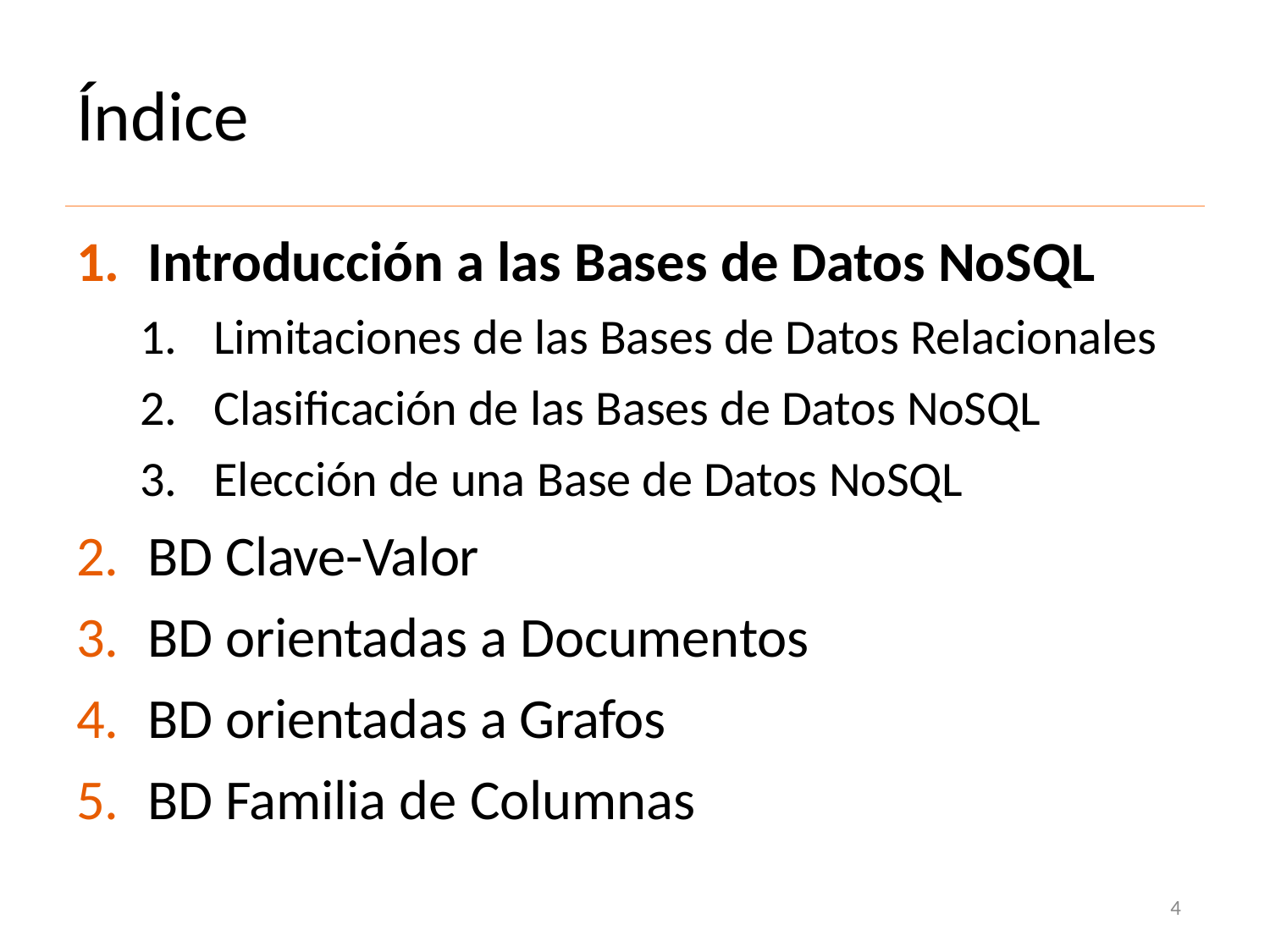

# Índice

Introducción a las Bases de Datos NoSQL
Limitaciones de las Bases de Datos Relacionales
Clasificación de las Bases de Datos NoSQL
Elección de una Base de Datos NoSQL
BD Clave-Valor
BD orientadas a Documentos
BD orientadas a Grafos
BD Familia de Columnas
4